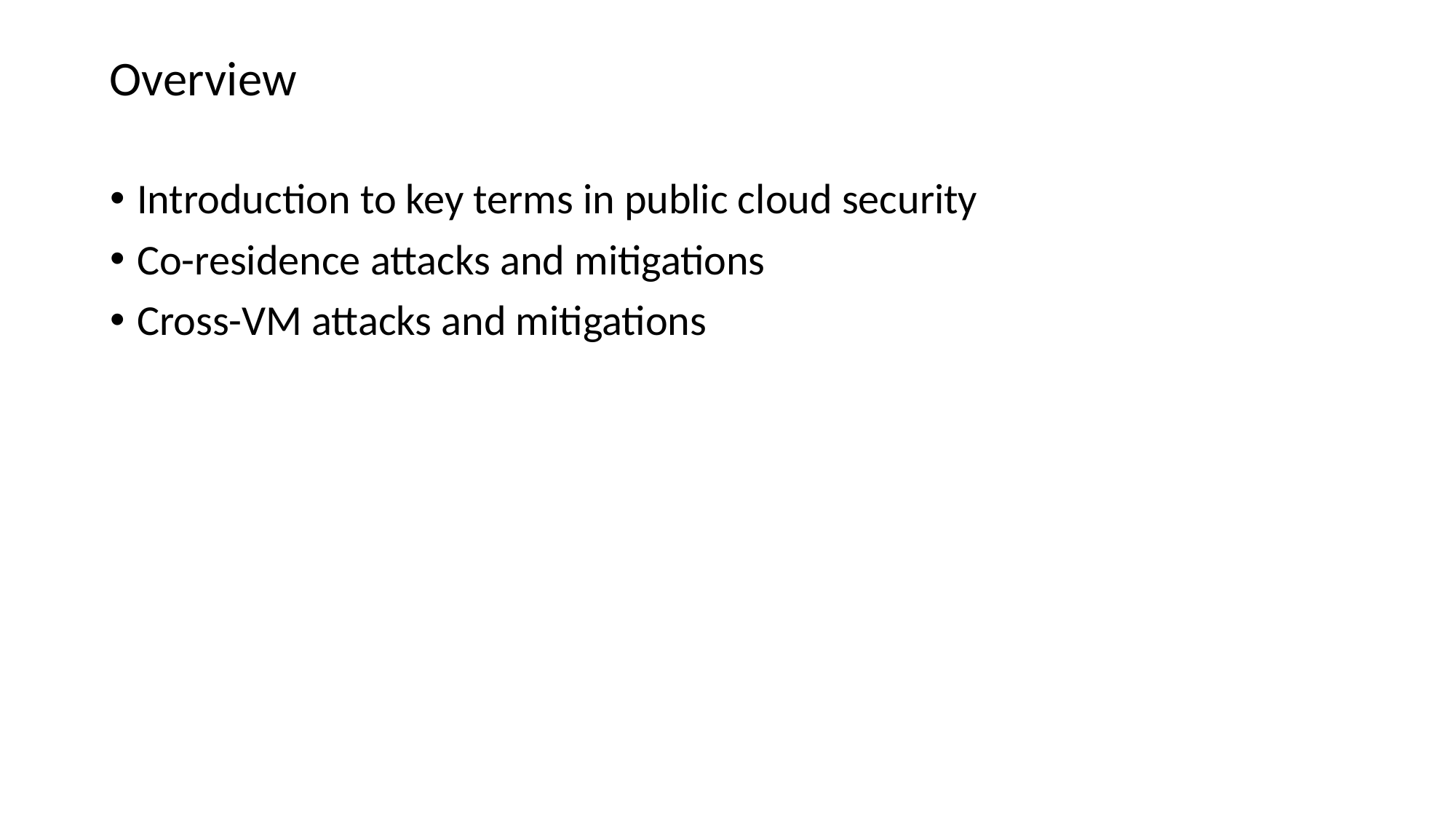

# Overview
Introduction to key terms in public cloud security
Co-residence attacks and mitigations
Cross-VM attacks and mitigations